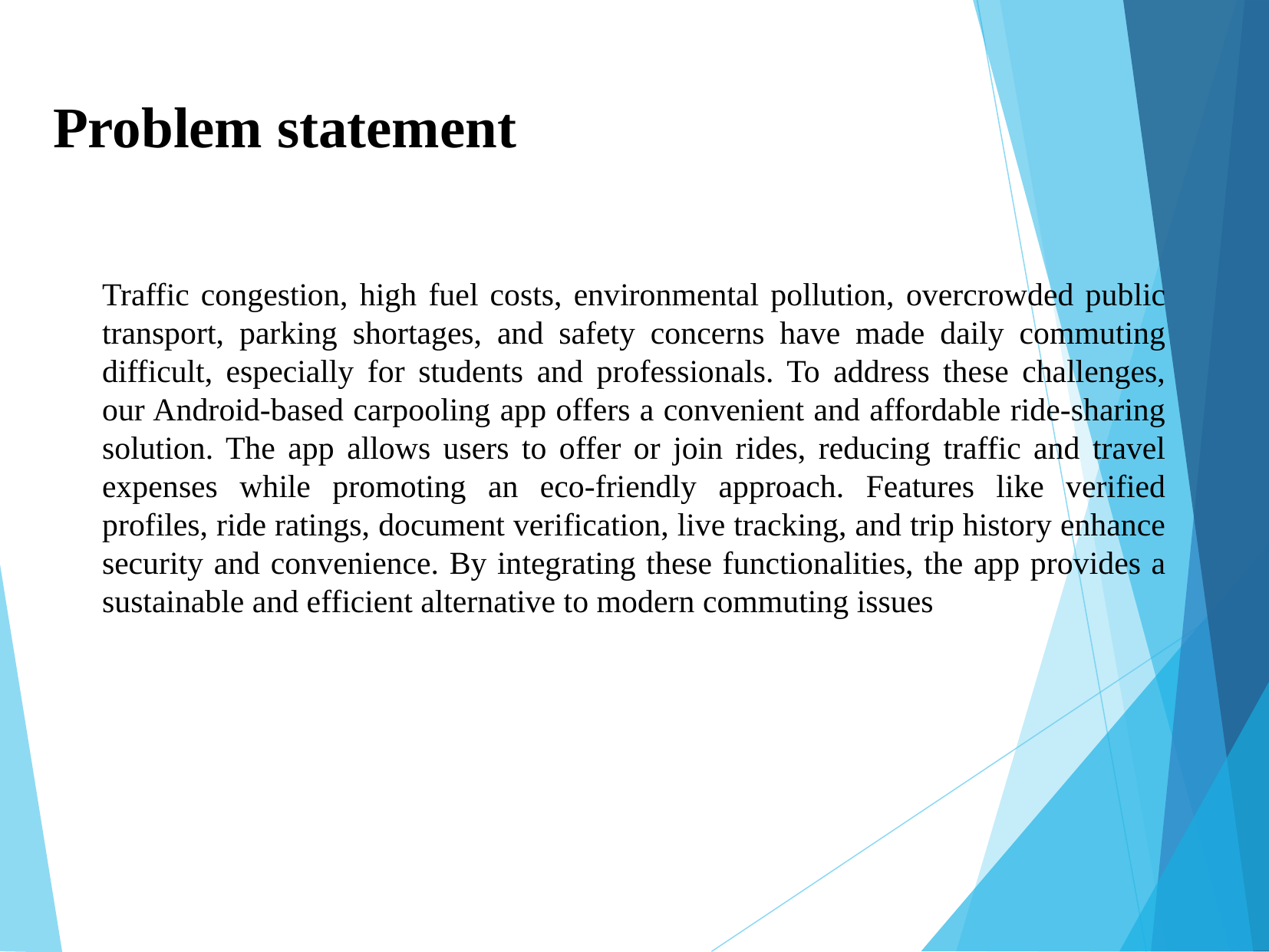

# Problem statement
Traffic congestion, high fuel costs, environmental pollution, overcrowded public transport, parking shortages, and safety concerns have made daily commuting difficult, especially for students and professionals. To address these challenges, our Android-based carpooling app offers a convenient and affordable ride-sharing solution. The app allows users to offer or join rides, reducing traffic and travel expenses while promoting an eco-friendly approach. Features like verified profiles, ride ratings, document verification, live tracking, and trip history enhance security and convenience. By integrating these functionalities, the app provides a sustainable and efficient alternative to modern commuting issues